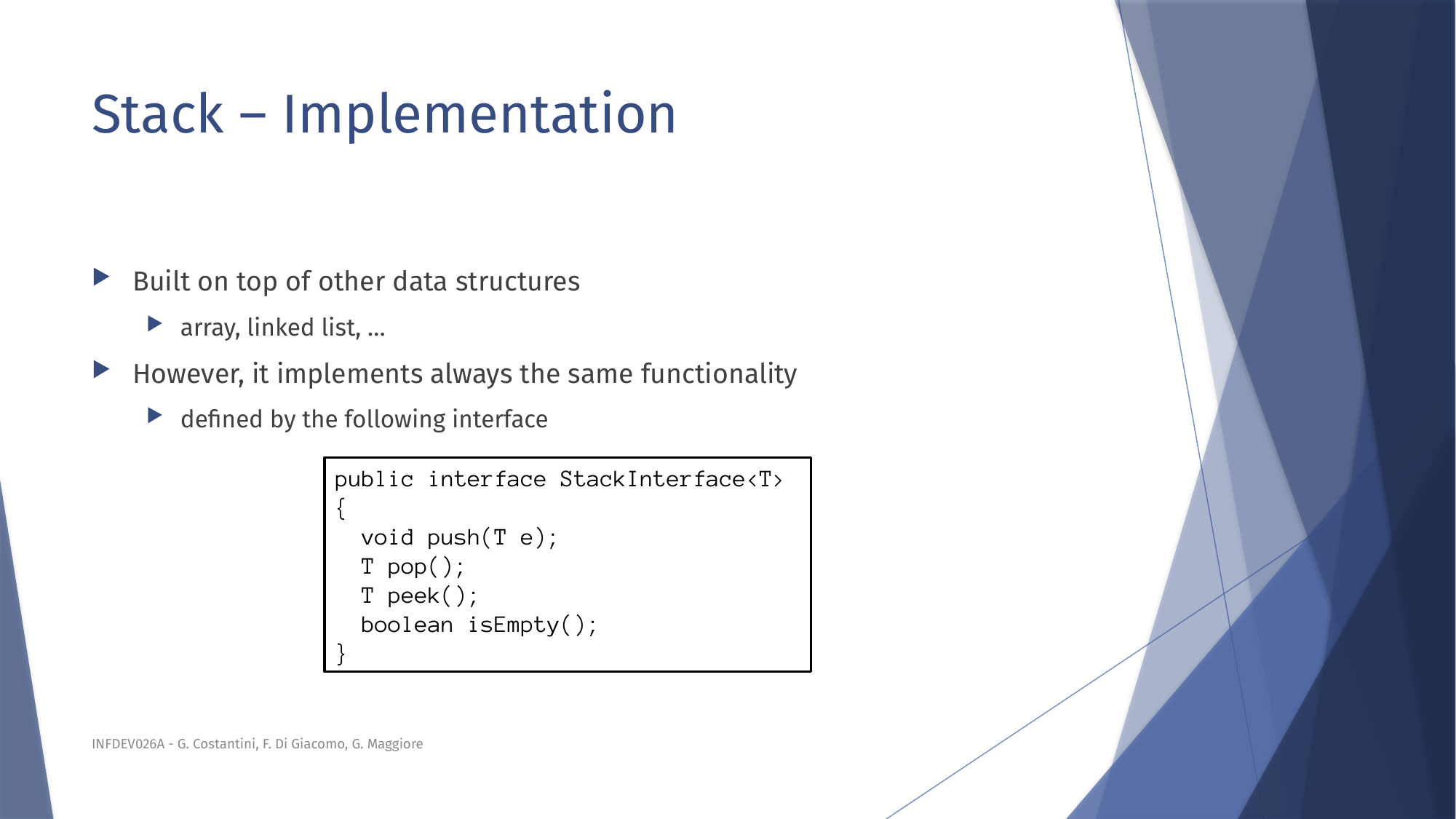

# Stack – Implementation
Built on top of other data structures
array, linked list, …
However, it implements always the same functionality
defined by the following interface
public interface StackInterface<T>
{
  void push(T e);
  T pop();
  T peek();
  boolean isEmpty();
}
INFDEV026A - G. Costantini, F. Di Giacomo, G. Maggiore